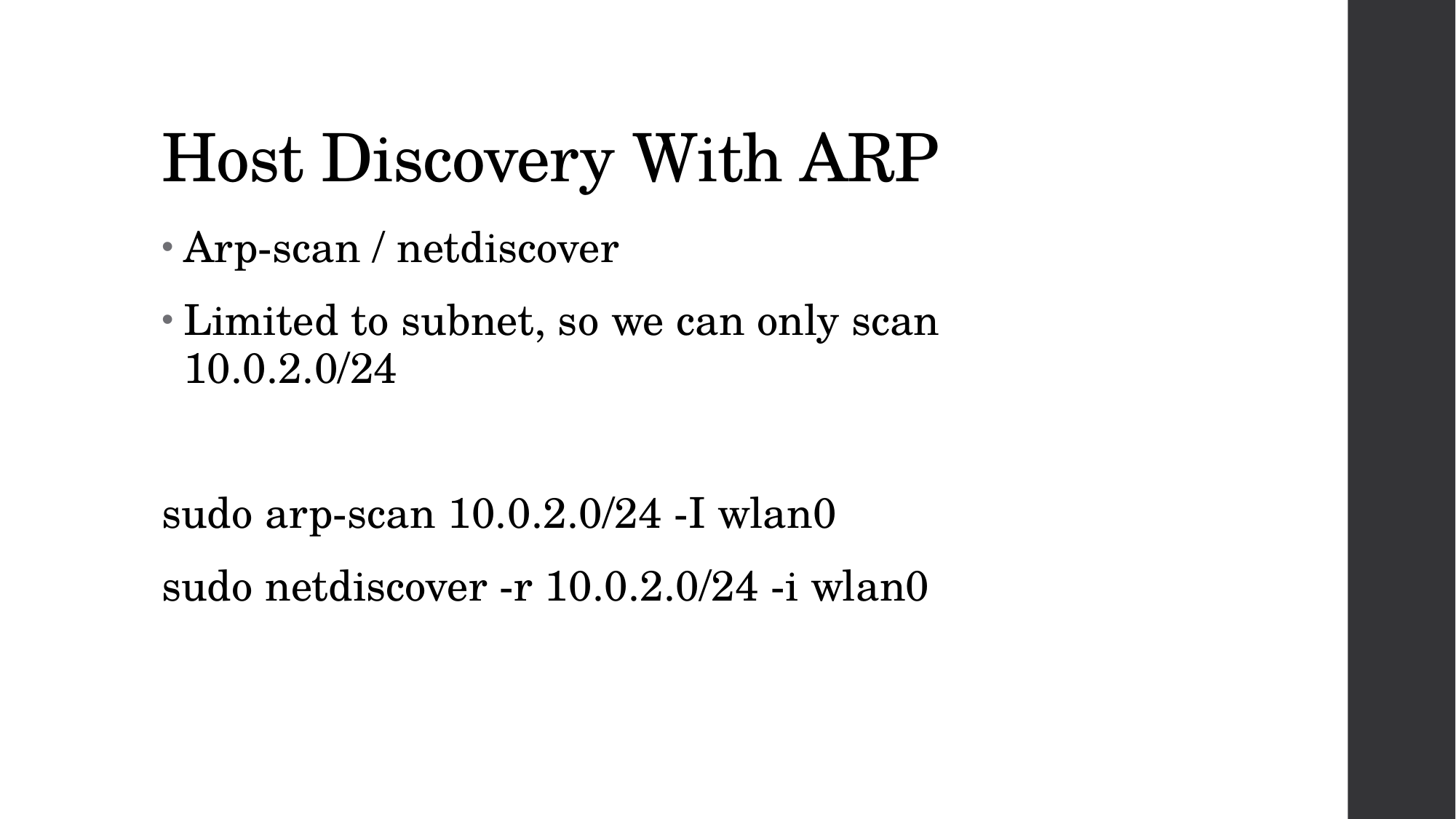

# Host Discovery With ARP
Arp-scan / netdiscover
Limited to subnet, so we can only scan 10.0.2.0/24

sudo arp-scan 10.0.2.0/24 -I wlan0
sudo netdiscover -r 10.0.2.0/24 -i wlan0